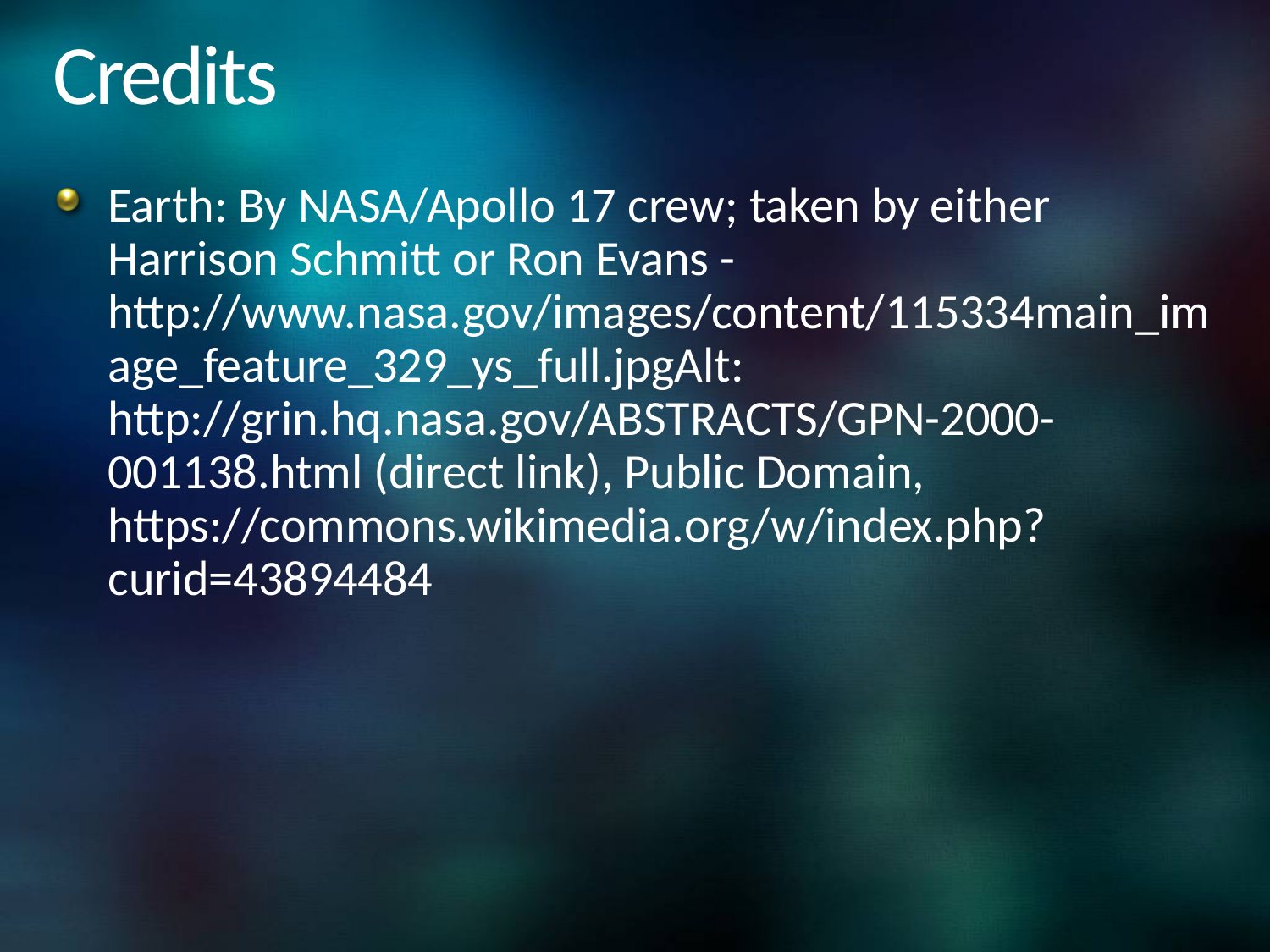

# Credits
Earth: By NASA/Apollo 17 crew; taken by either Harrison Schmitt or Ron Evans - http://www.nasa.gov/images/content/115334main_image_feature_329_ys_full.jpgAlt: http://grin.hq.nasa.gov/ABSTRACTS/GPN-2000-001138.html (direct link), Public Domain, https://commons.wikimedia.org/w/index.php?curid=43894484